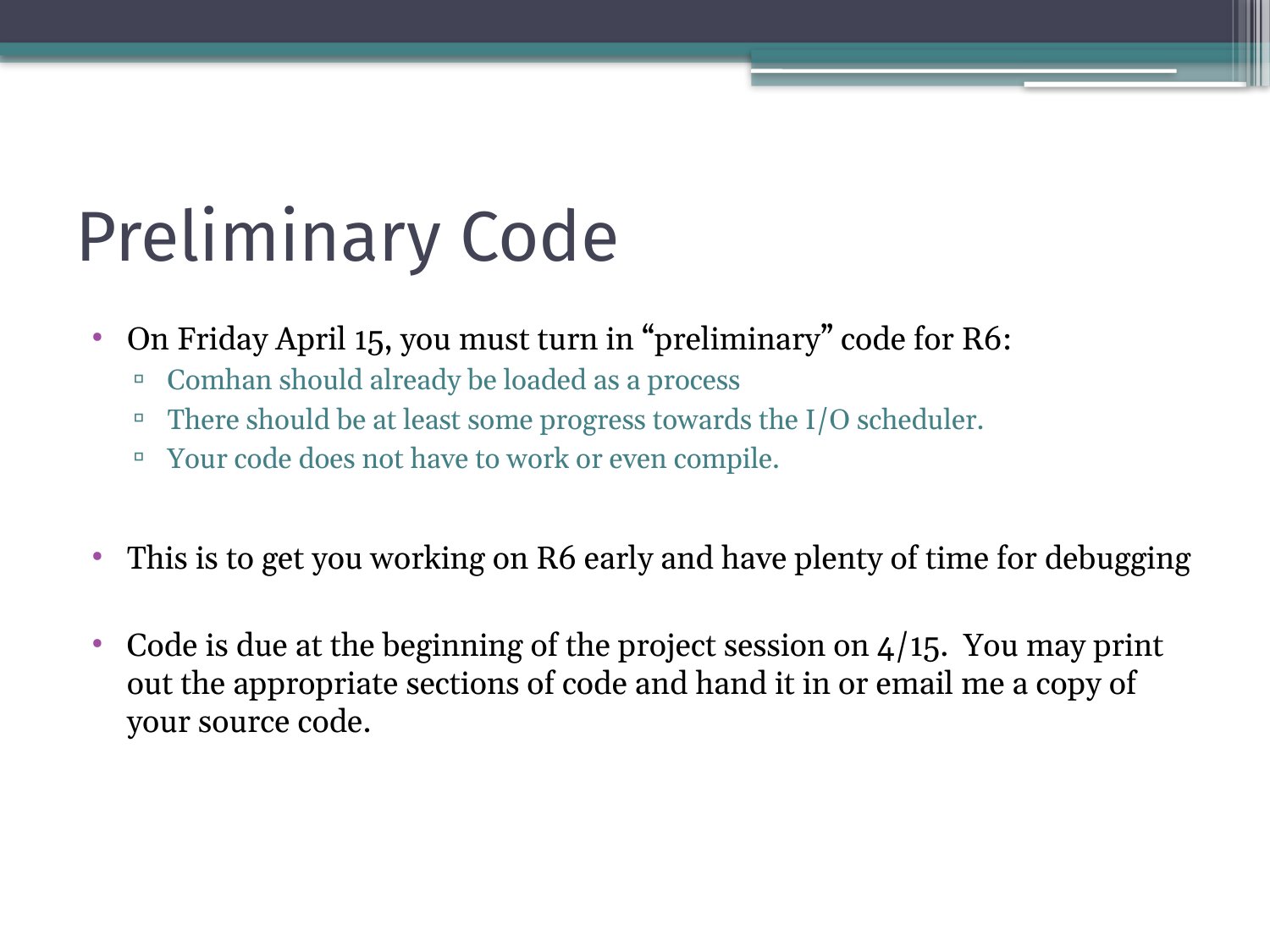

# Preliminary Code
On Friday April 15, you must turn in “preliminary” code for R6:
Comhan should already be loaded as a process
There should be at least some progress towards the I/O scheduler.
Your code does not have to work or even compile.

This is to get you working on R6 early and have plenty of time for debugging

Code is due at the beginning of the project session on 4/15.  You may print out the appropriate sections of code and hand it in or email me a copy of your source code.